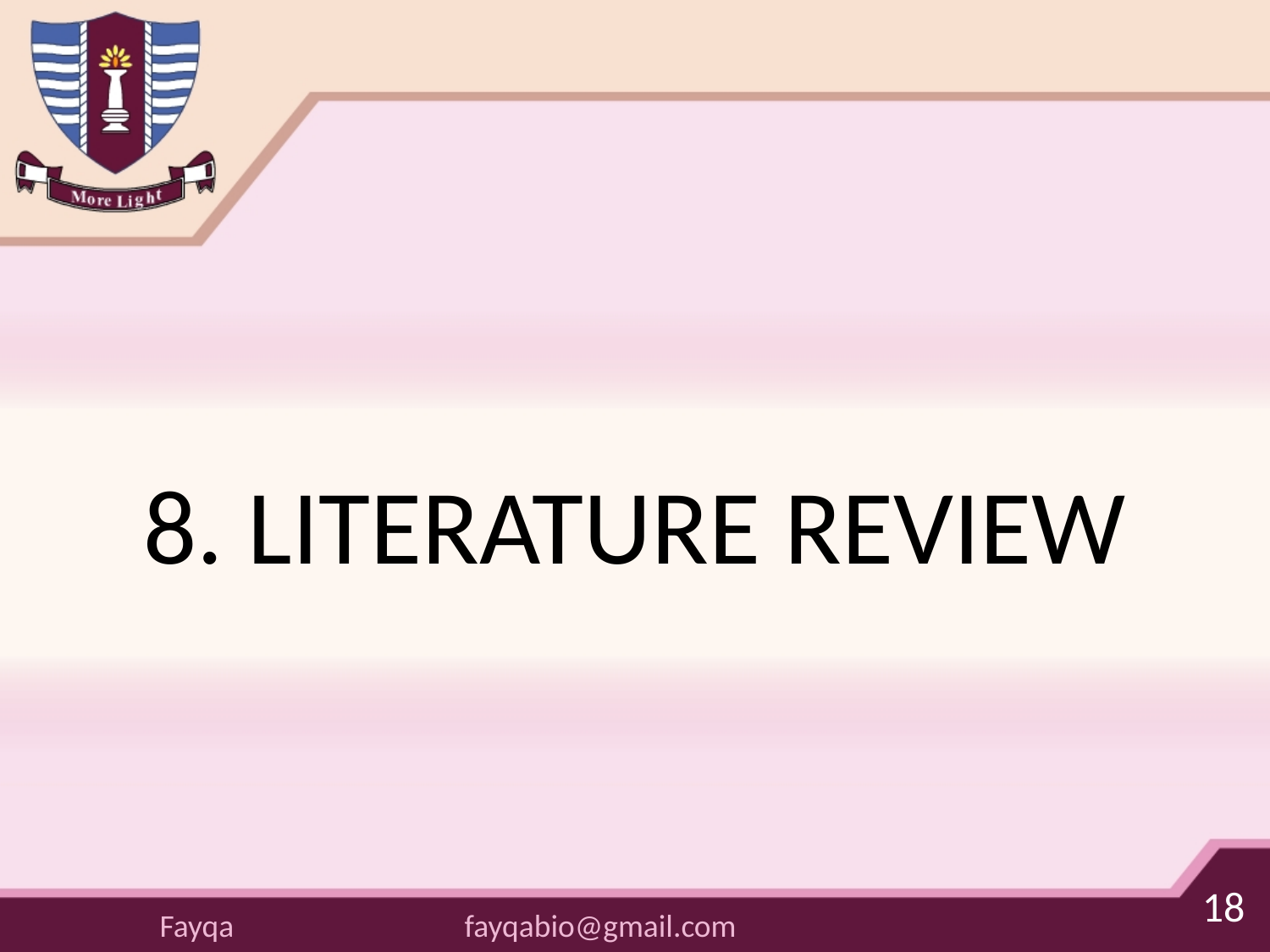

# 8. LITERATURE REVIEW
18
fayqabio@gmail.com
Fayqa